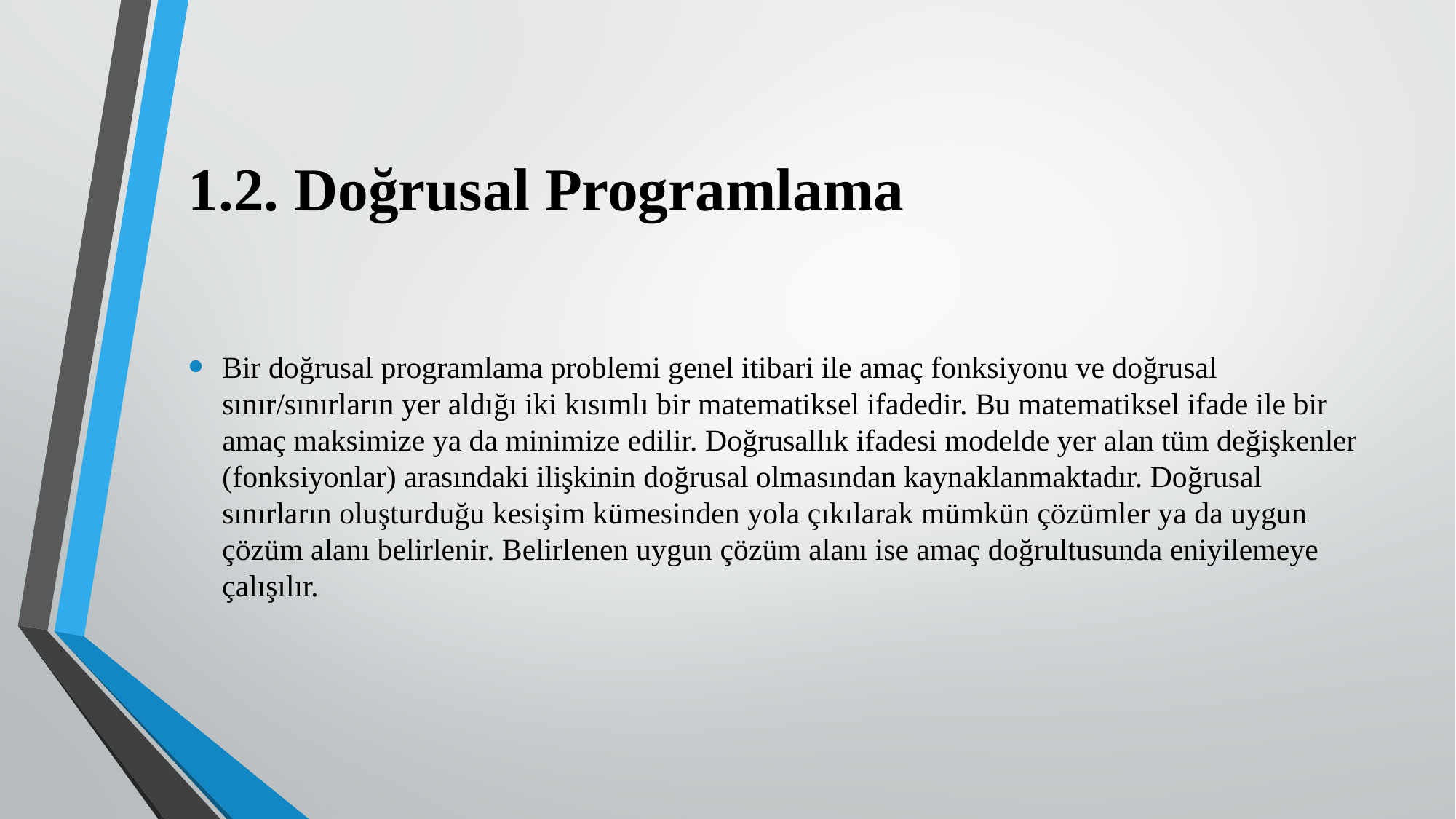

# 1.2. Doğrusal Programlama
Bir doğrusal programlama problemi genel itibari ile amaç fonksiyonu ve doğrusal sınır/sınırların yer aldığı iki kısımlı bir matematiksel ifadedir. Bu matematiksel ifade ile bir amaç maksimize ya da minimize edilir. Doğrusallık ifadesi modelde yer alan tüm değişkenler (fonksiyonlar) arasındaki ilişkinin doğrusal olmasından kaynaklanmaktadır. Doğrusal sınırların oluşturduğu kesişim kümesinden yola çıkılarak mümkün çözümler ya da uygun çözüm alanı belirlenir. Belirlenen uygun çözüm alanı ise amaç doğrultusunda eniyilemeye çalışılır.